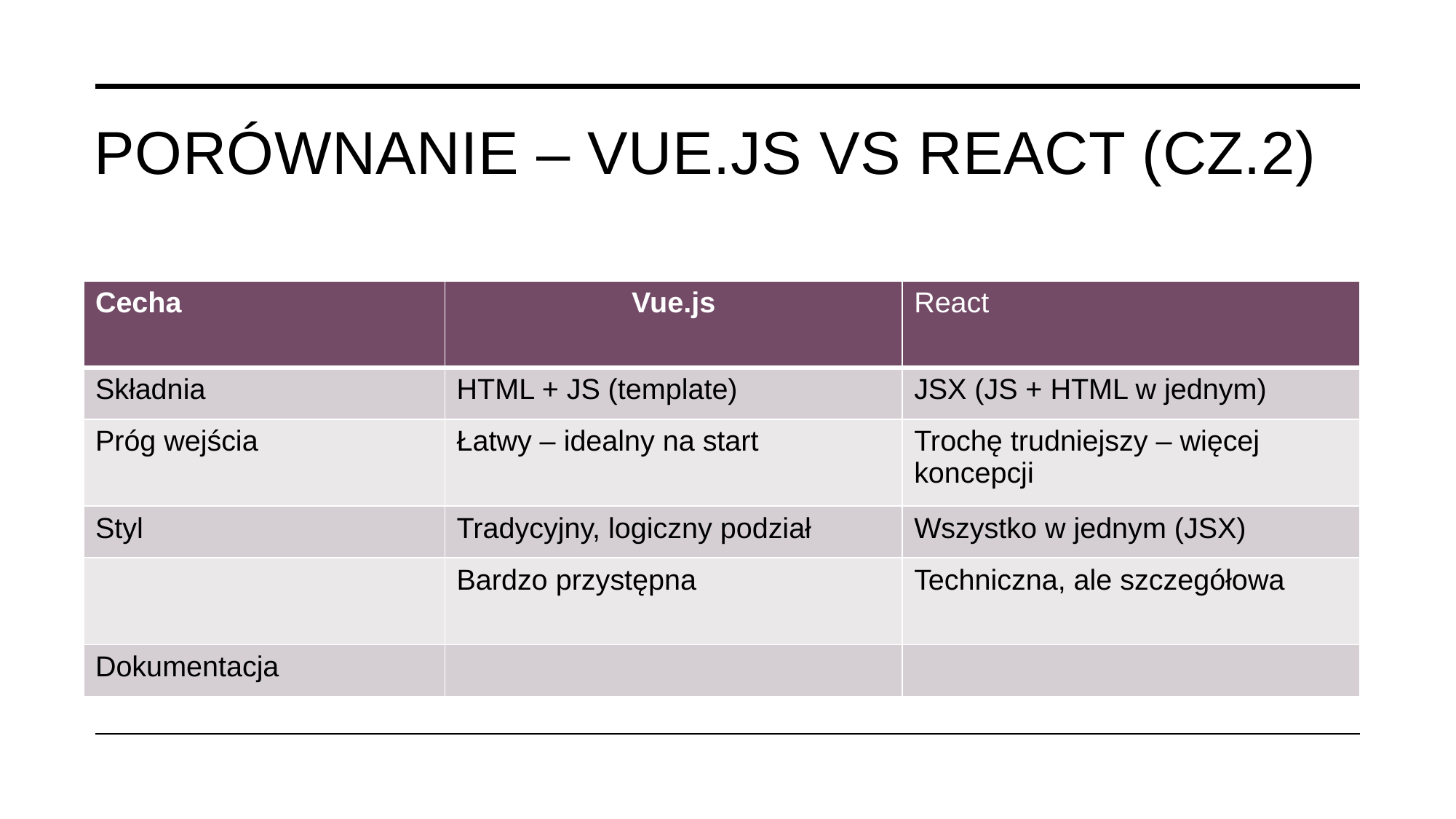

Porównanie – Vue.js vs React (cz.2)
| Cecha | Vue.js | React |
| --- | --- | --- |
| Składnia | HTML + JS (template) | JSX (JS + HTML w jednym) |
| Próg wejścia | Łatwy – idealny na start | Trochę trudniejszy – więcej koncepcji |
| Styl | Tradycyjny, logiczny podział | Wszystko w jednym (JSX) |
|  | Bardzo przystępna | Techniczna, ale szczegółowa |
| Dokumentacja |  |  |